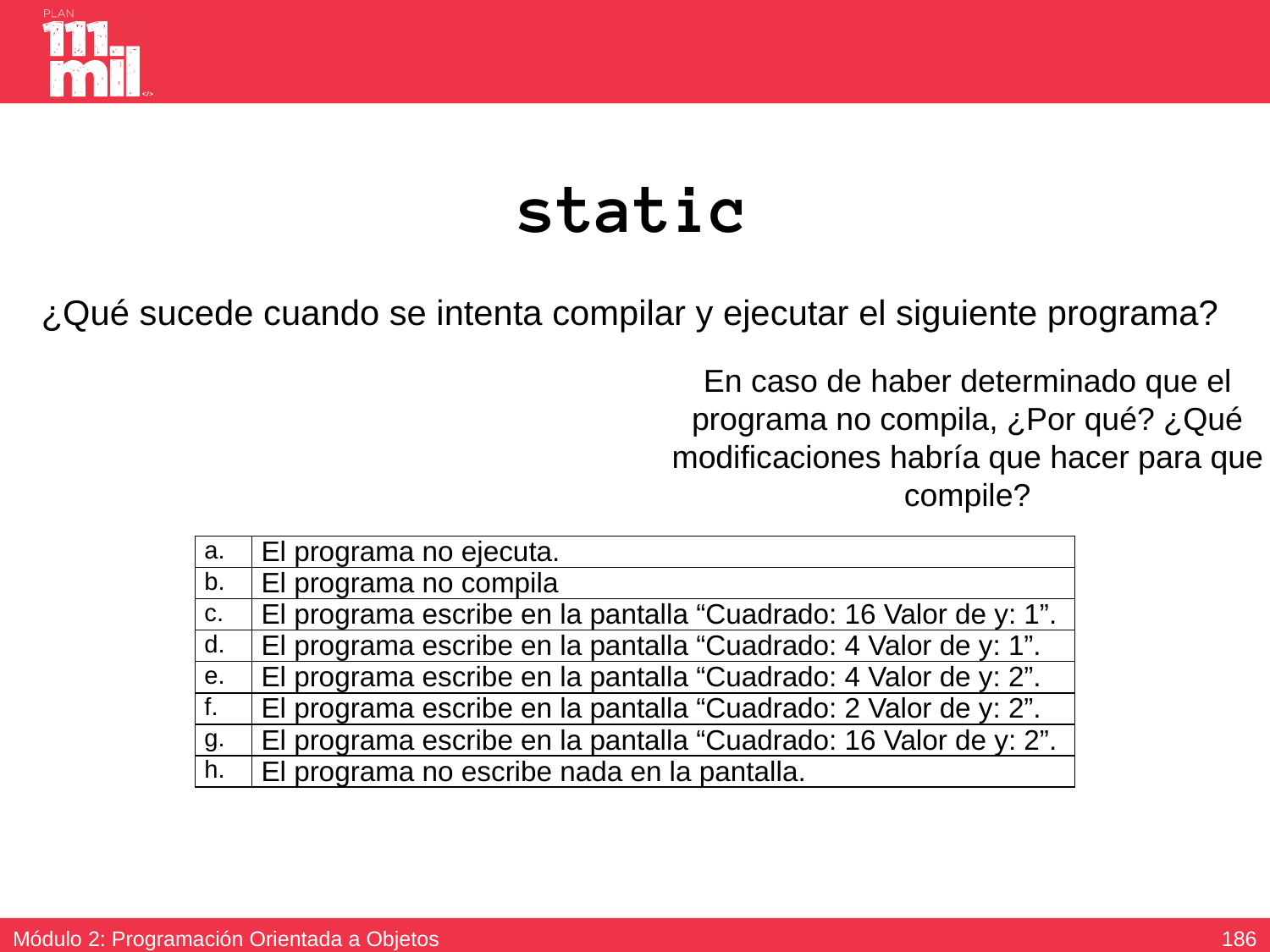

# static
¿Qué sucede cuando se intenta compilar y ejecutar el siguiente programa?
En caso de haber determinado que el programa no compila, ¿Por qué? ¿Qué modificaciones habría que hacer para que compile?
| a. | El programa no ejecuta. |
| --- | --- |
| b. | El programa no compila |
| c. | El programa escribe en la pantalla “Cuadrado: 16 Valor de y: 1”. |
| d. | El programa escribe en la pantalla “Cuadrado: 4 Valor de y: 1”. |
| e. | El programa escribe en la pantalla “Cuadrado: 4 Valor de y: 2”. |
| f. | El programa escribe en la pantalla “Cuadrado: 2 Valor de y: 2”. |
| g. | El programa escribe en la pantalla “Cuadrado: 16 Valor de y: 2”. |
| h. | El programa no escribe nada en la pantalla. |
186
Módulo 2: Programación Orientada a Objetos